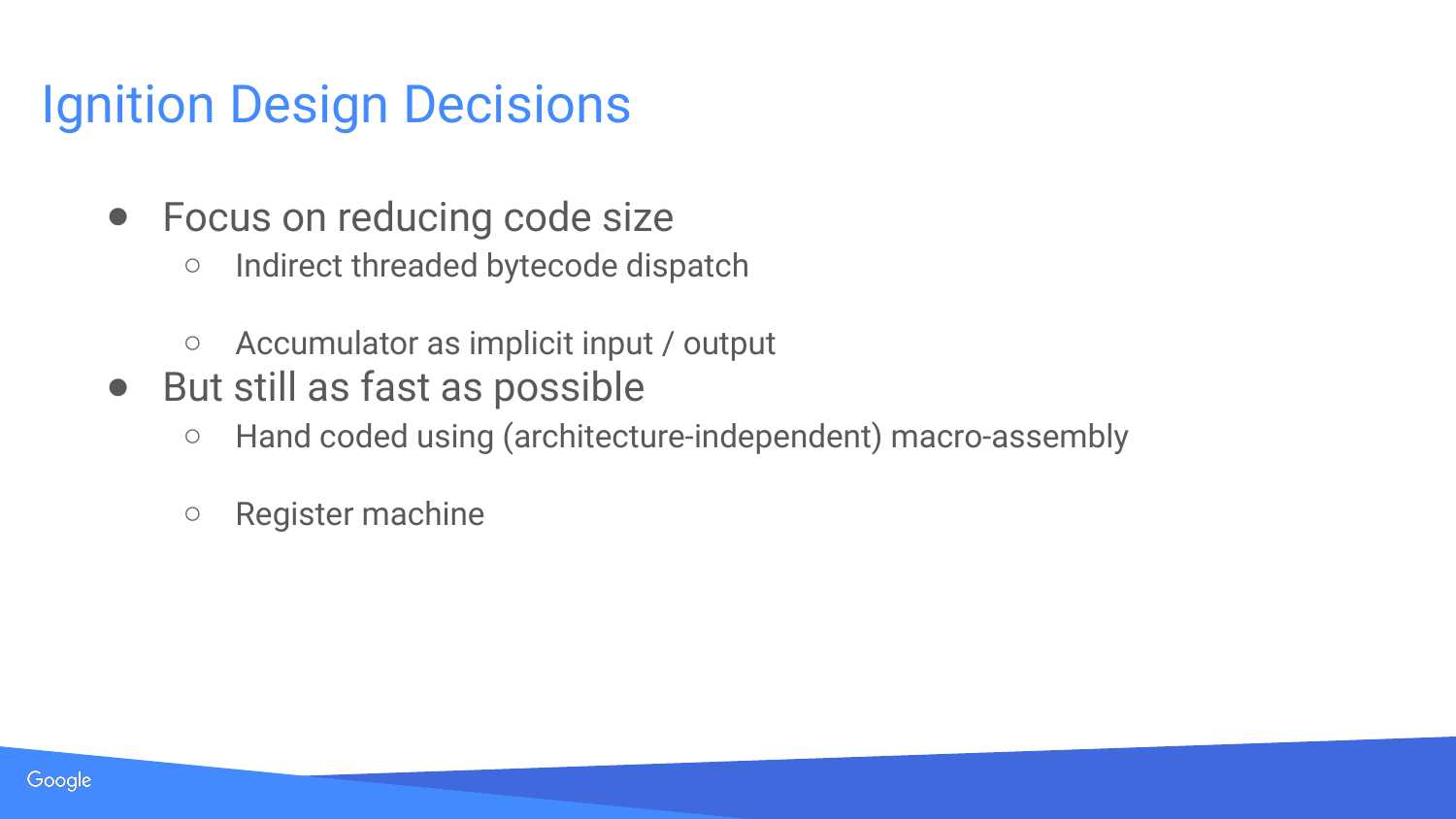

# Ignition Design Decisions
Focus on reducing code size
Indirect threaded bytecode dispatch
Accumulator as implicit input / output
But still as fast as possible
Hand coded using (architecture-independent) macro-assembly
Register machine